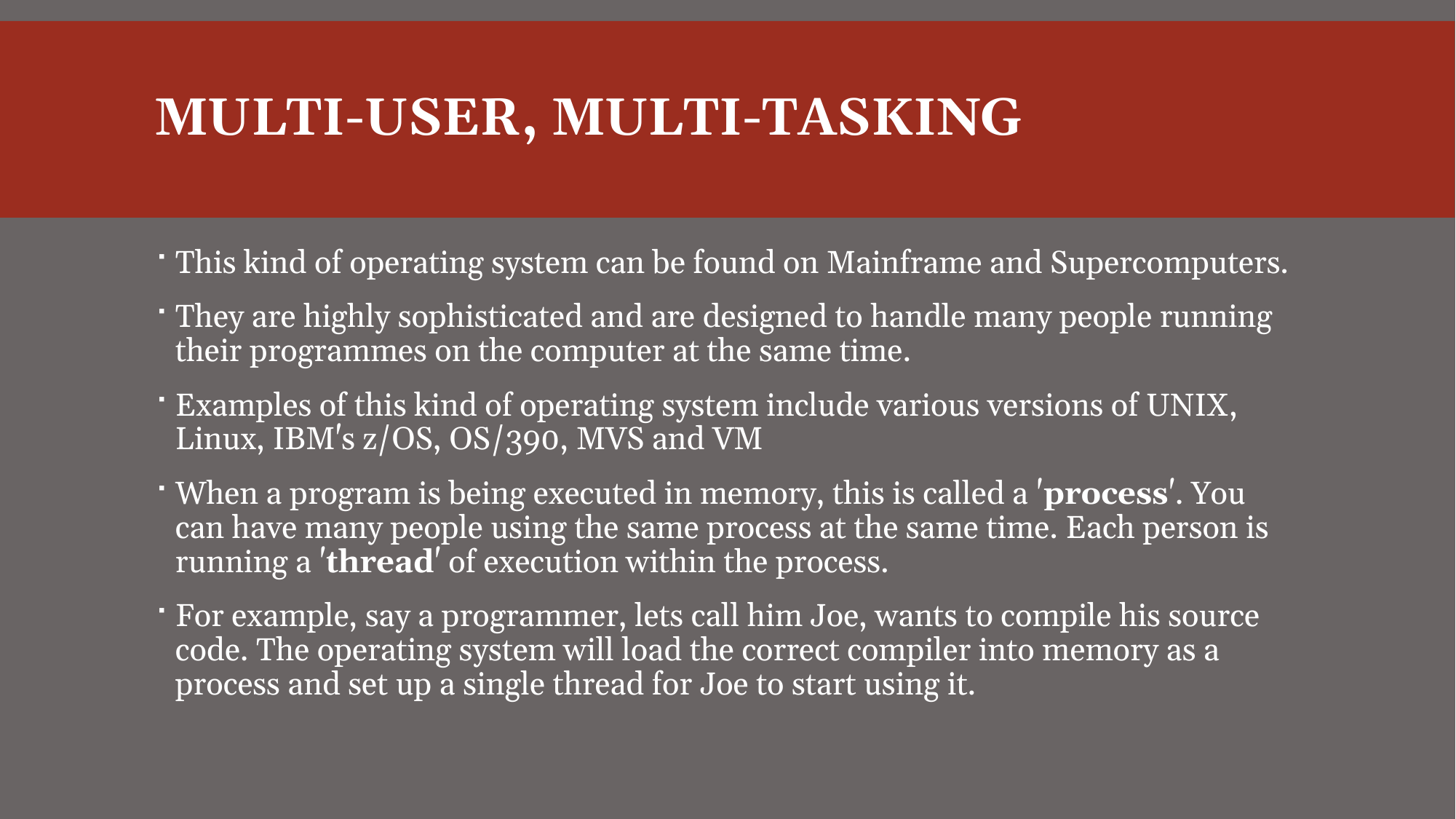

# Multi-User, Multi-Tasking
This kind of operating system can be found on Mainframe and Supercomputers.
They are highly sophisticated and are designed to handle many people running their programmes on the computer at the same time.
Examples of this kind of operating system include various versions of UNIX, Linux, IBM's z/OS, OS/390, MVS and VM
When a program is being executed in memory, this is called a 'process'. You can have many people using the same process at the same time. Each person is running a 'thread' of execution within the process.
For example, say a programmer, lets call him Joe, wants to compile his source code. The operating system will load the correct compiler into memory as a process and set up a single thread for Joe to start using it.